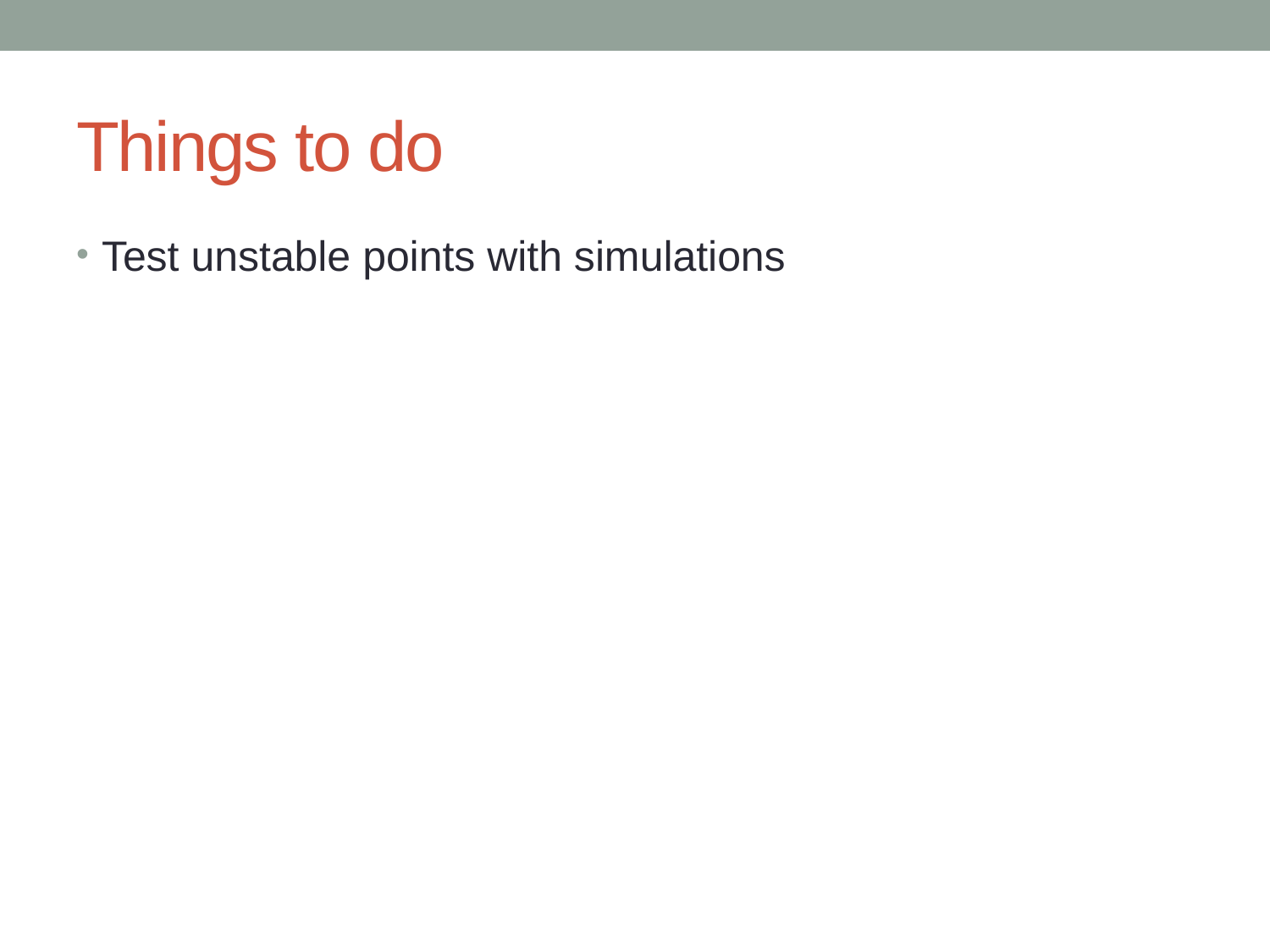

# Things to do
Test unstable points with simulations